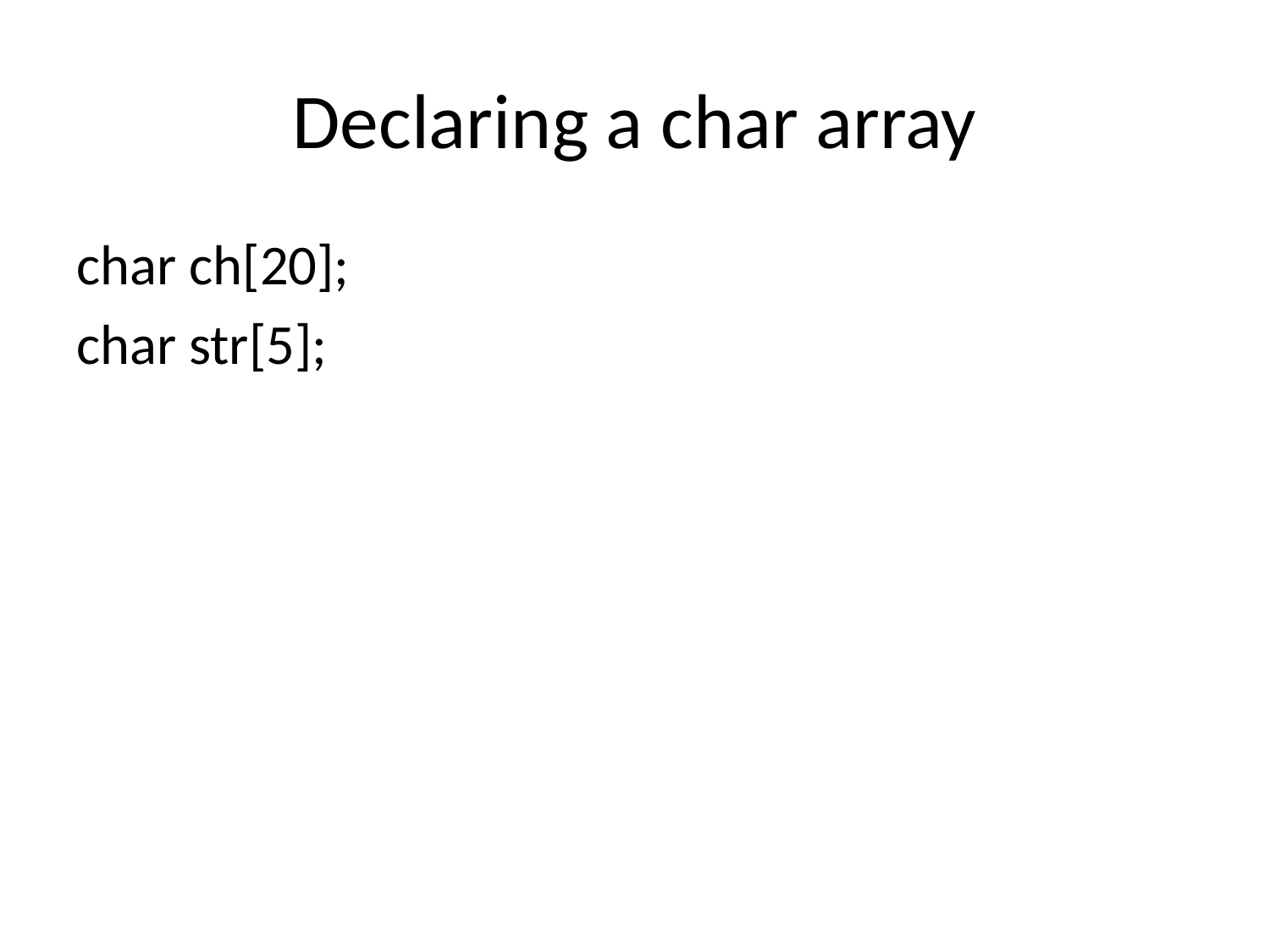

# Declaring a char array
char ch[20];
char str[5];